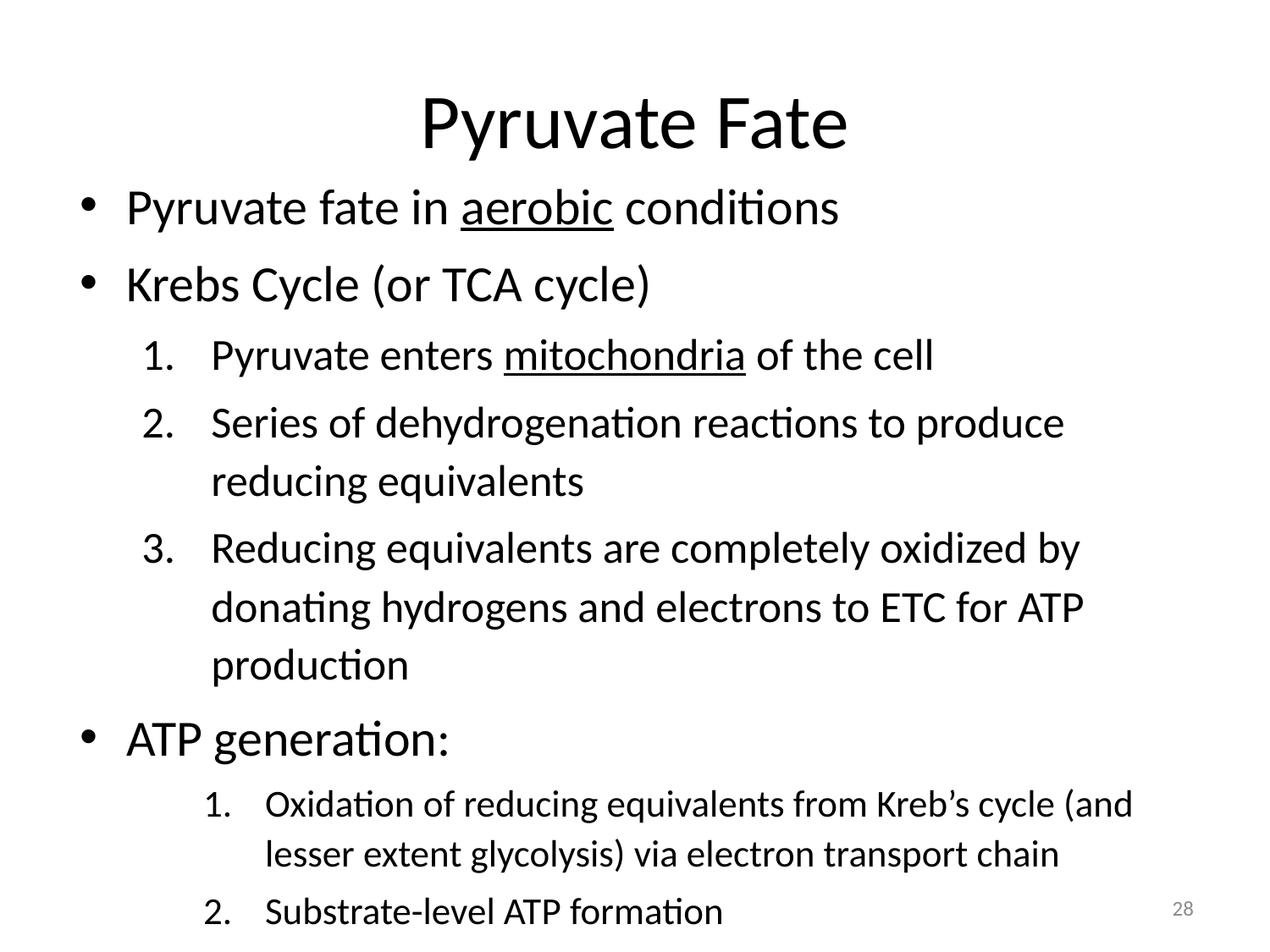

# Pyruvate Fate
Pyruvate fate in aerobic conditions
Krebs Cycle (or TCA cycle)
Pyruvate enters mitochondria of the cell
Series of dehydrogenation reactions to produce reducing equivalents
Reducing equivalents are completely oxidized by donating hydrogens and electrons to ETC for ATP production
ATP generation:
Oxidation of reducing equivalents from Kreb’s cycle (and lesser extent glycolysis) via electron transport chain
Substrate-level ATP formation

28